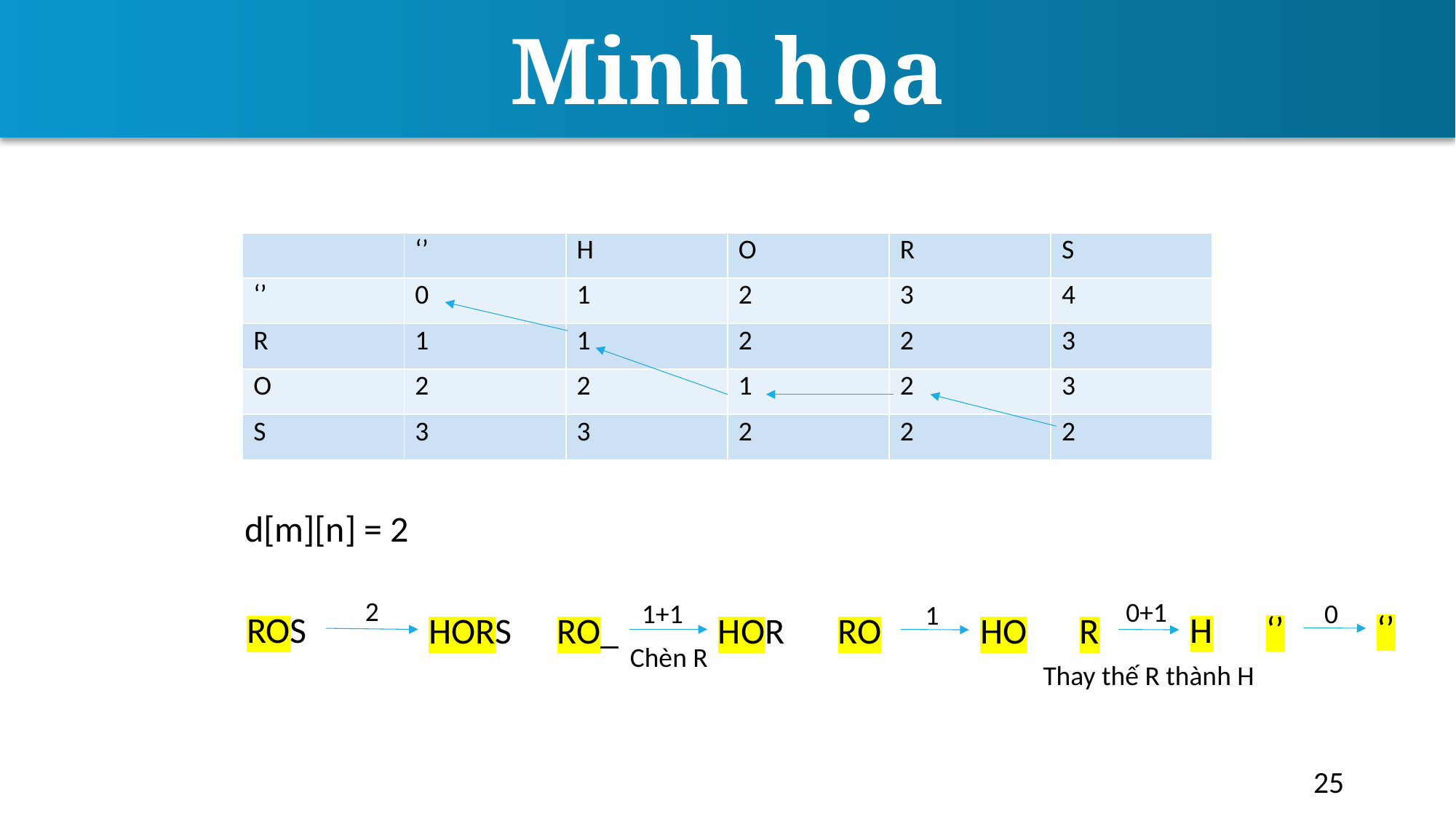

Minh họa
|  | ‘’ | H | O | R | S |
| --- | --- | --- | --- | --- | --- |
| ‘’ | 0 | 1 | 2 | 3 | 4 |
| R | 1 | 1 | 2 | 2 | 3 |
| O | 2 | 2 | 1 | 2 | 3 |
| S | 3 | 3 | 2 | 2 | 2 |
d[m][n] = 2
2
0+1
0
1+1
1
‘’
‘’
ROS
H
RO_
HOR
RO
HO
R
HORS
Chèn R
Thay thế R thành H
25